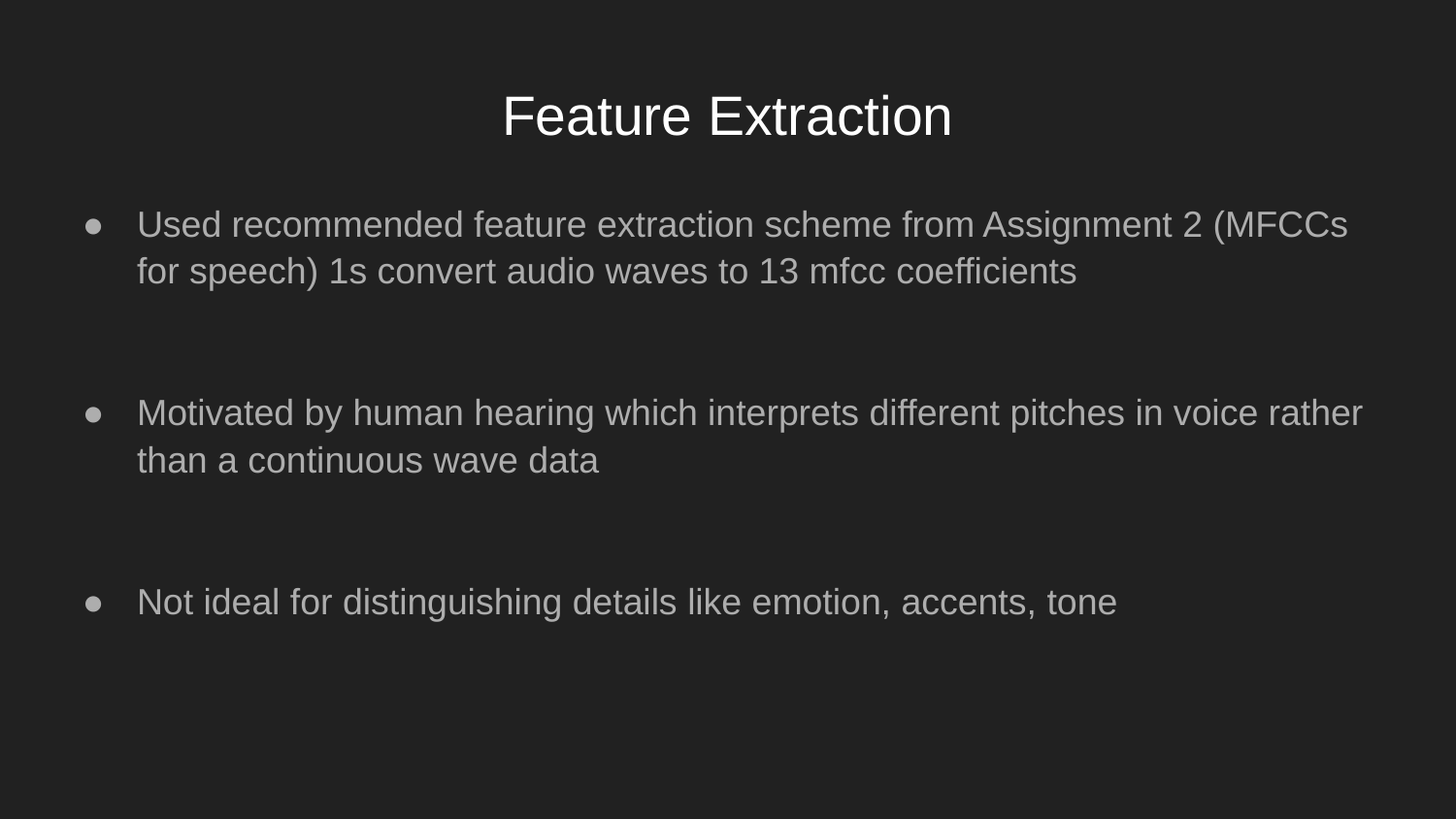

# Feature Extraction
Used recommended feature extraction scheme from Assignment 2 (MFCCs for speech) 1s convert audio waves to 13 mfcc coefficients

Motivated by human hearing which interprets different pitches in voice rather than a continuous wave data

Not ideal for distinguishing details like emotion, accents, tone